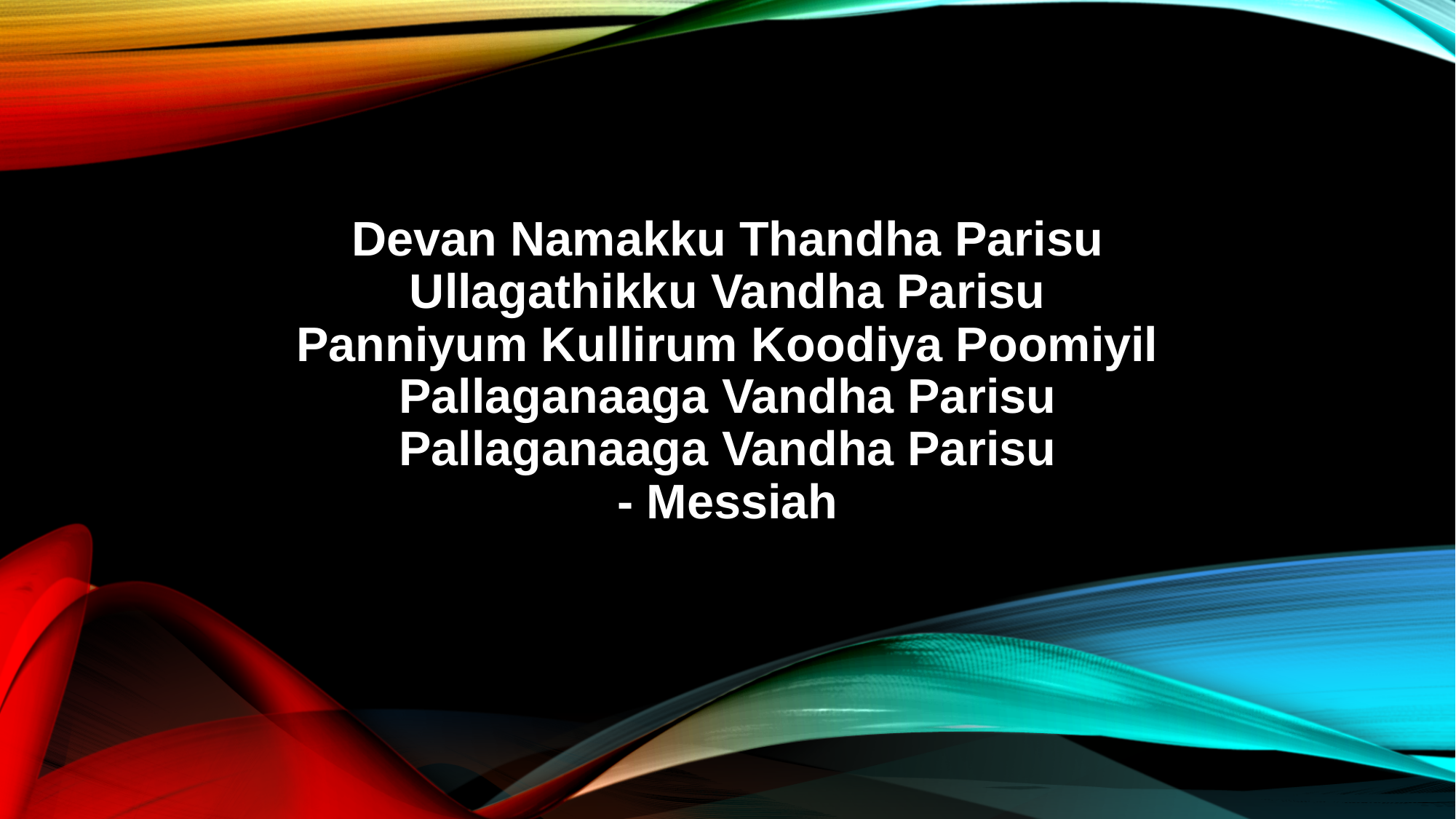

Devan Namakku Thandha Parisu
Ullagathikku Vandha Parisu
Panniyum Kullirum Koodiya Poomiyil
Pallaganaaga Vandha Parisu
Pallaganaaga Vandha Parisu
- Messiah